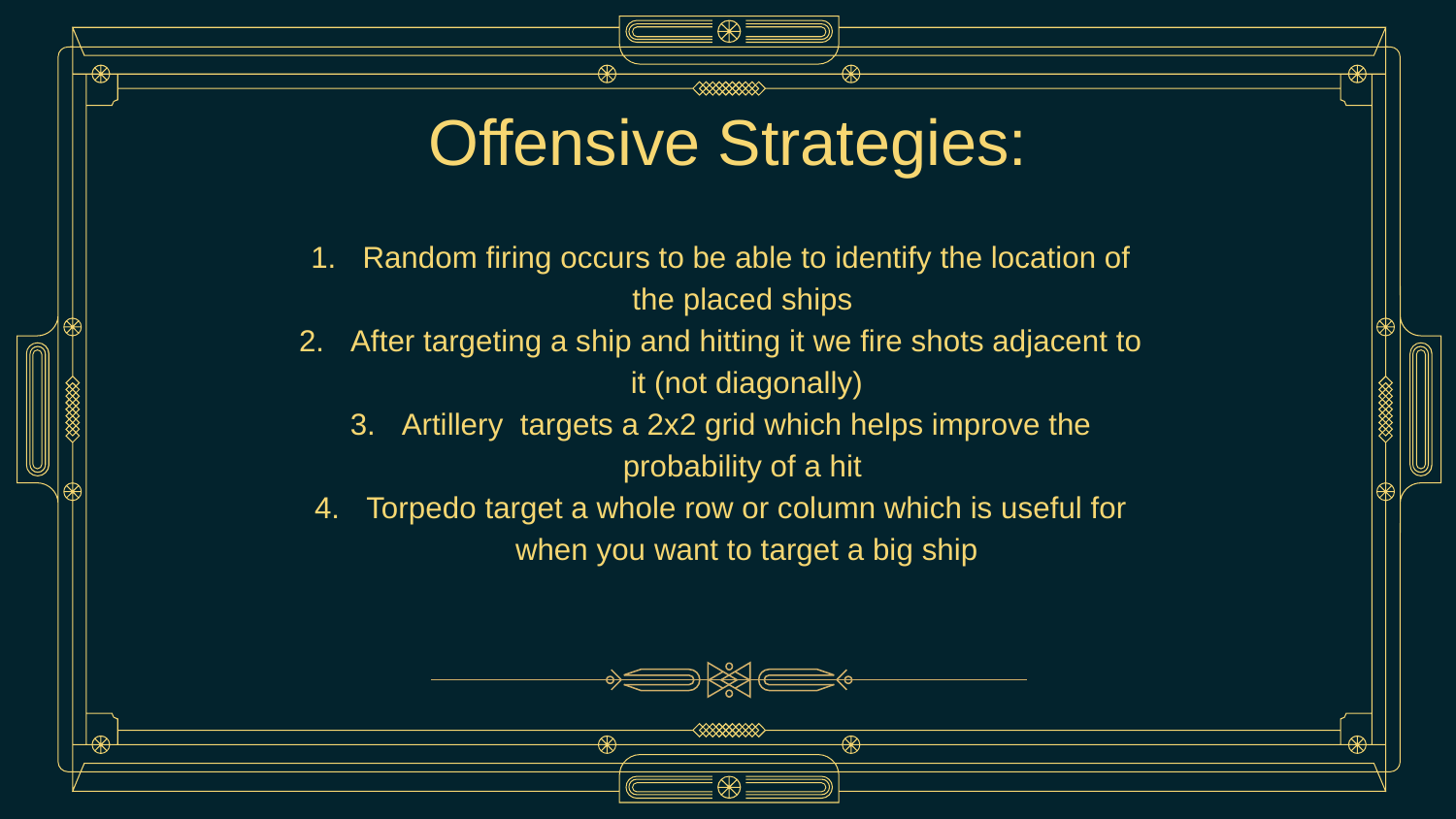

# Offensive Strategies:
Random firing occurs to be able to identify the location of the placed ships
After targeting a ship and hitting it we fire shots adjacent to it (not diagonally)
Artillery  targets a 2x2 grid which helps improve the probability of a hit
Torpedo target a whole row or column which is useful for when you want to target a big ship